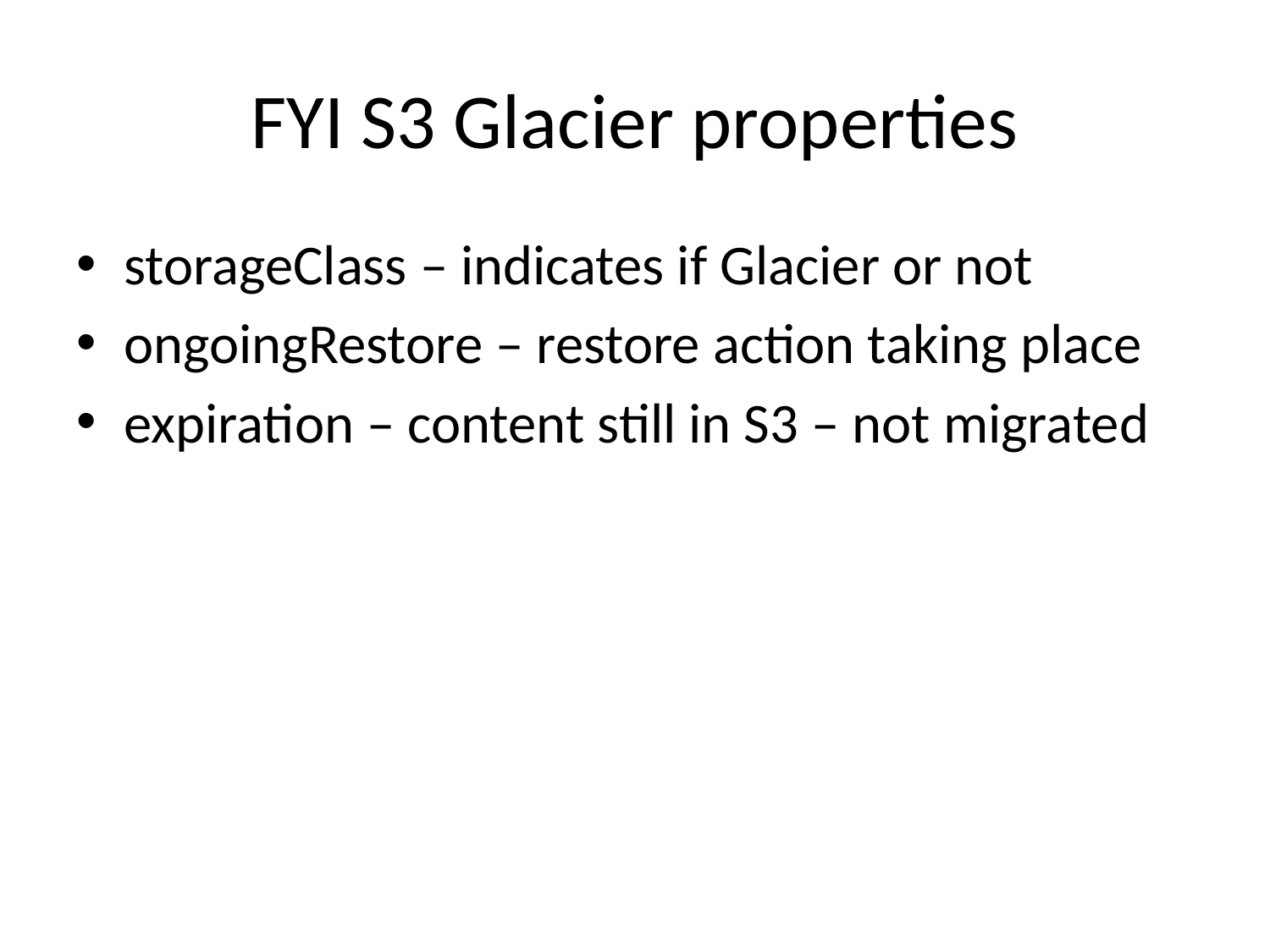

# FYI S3 Glacier properties
storageClass – indicates if Glacier or not
ongoingRestore – restore action taking place
expiration – content still in S3 – not migrated